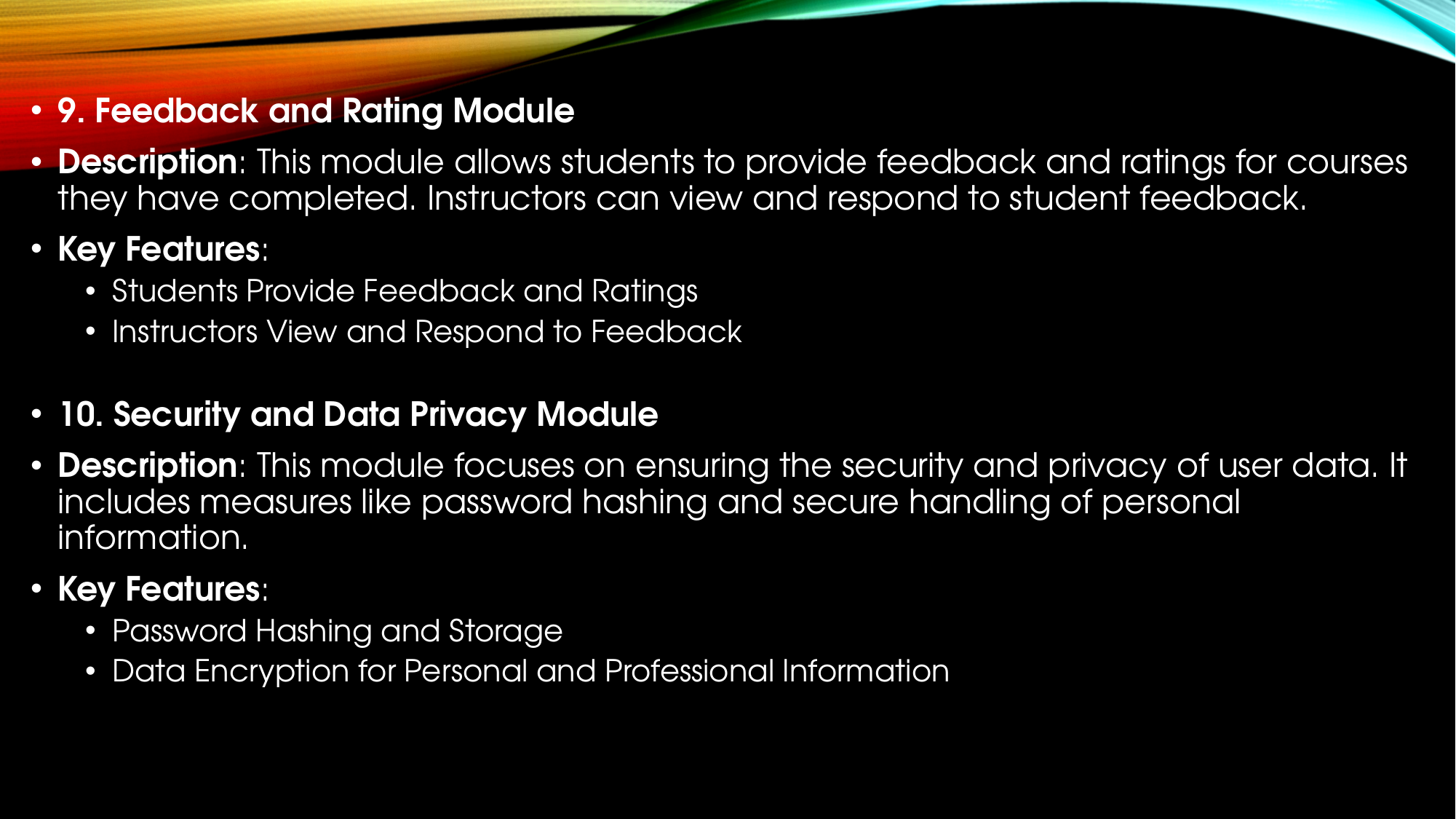

9. Feedback and Rating Module
Description: This module allows students to provide feedback and ratings for courses they have completed. Instructors can view and respond to student feedback.
Key Features:
Students Provide Feedback and Ratings
Instructors View and Respond to Feedback
10. Security and Data Privacy Module
Description: This module focuses on ensuring the security and privacy of user data. It includes measures like password hashing and secure handling of personal information.
Key Features:
Password Hashing and Storage
Data Encryption for Personal and Professional Information